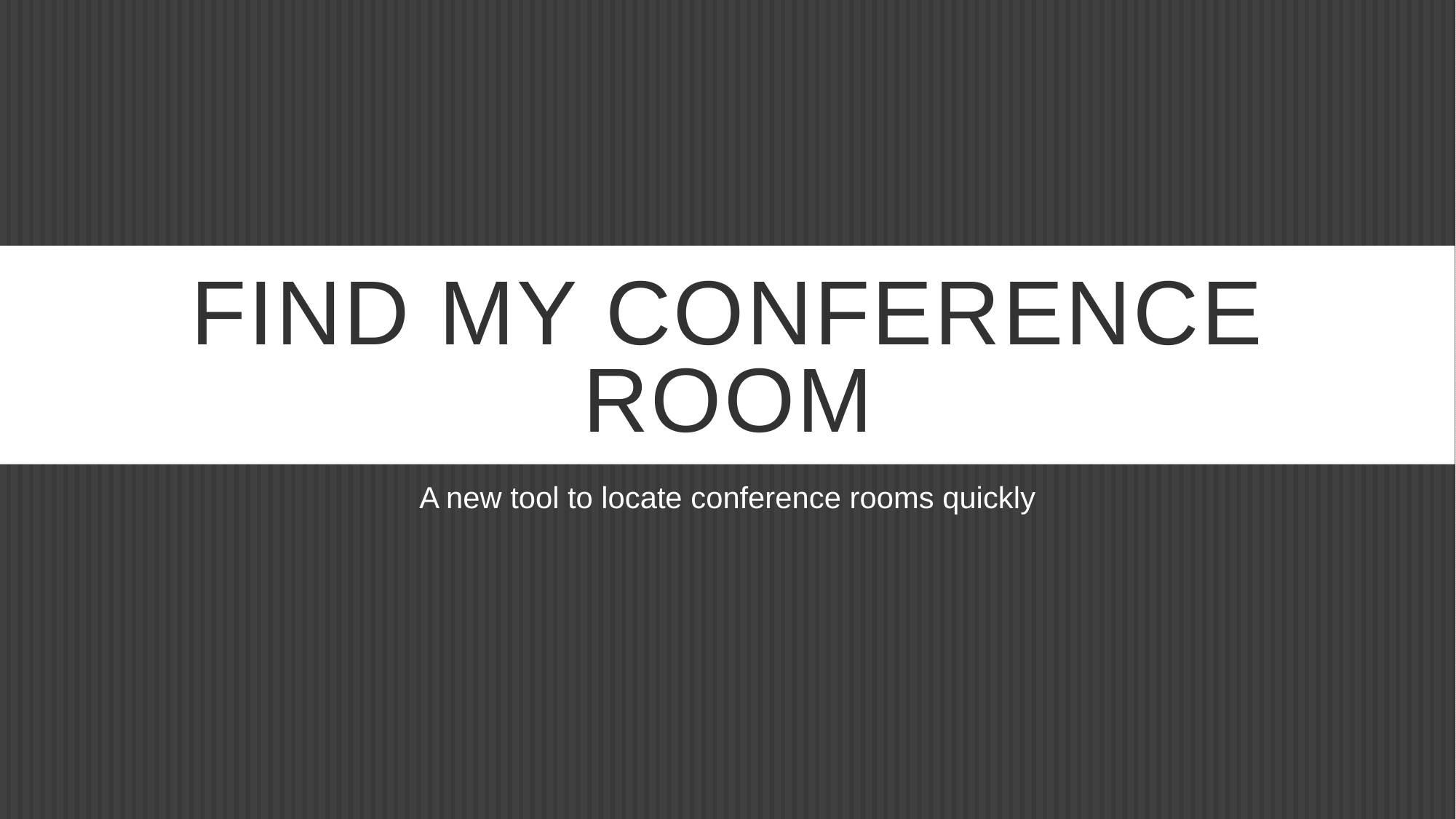

# Find My Conference Room
A new tool to locate conference rooms quickly